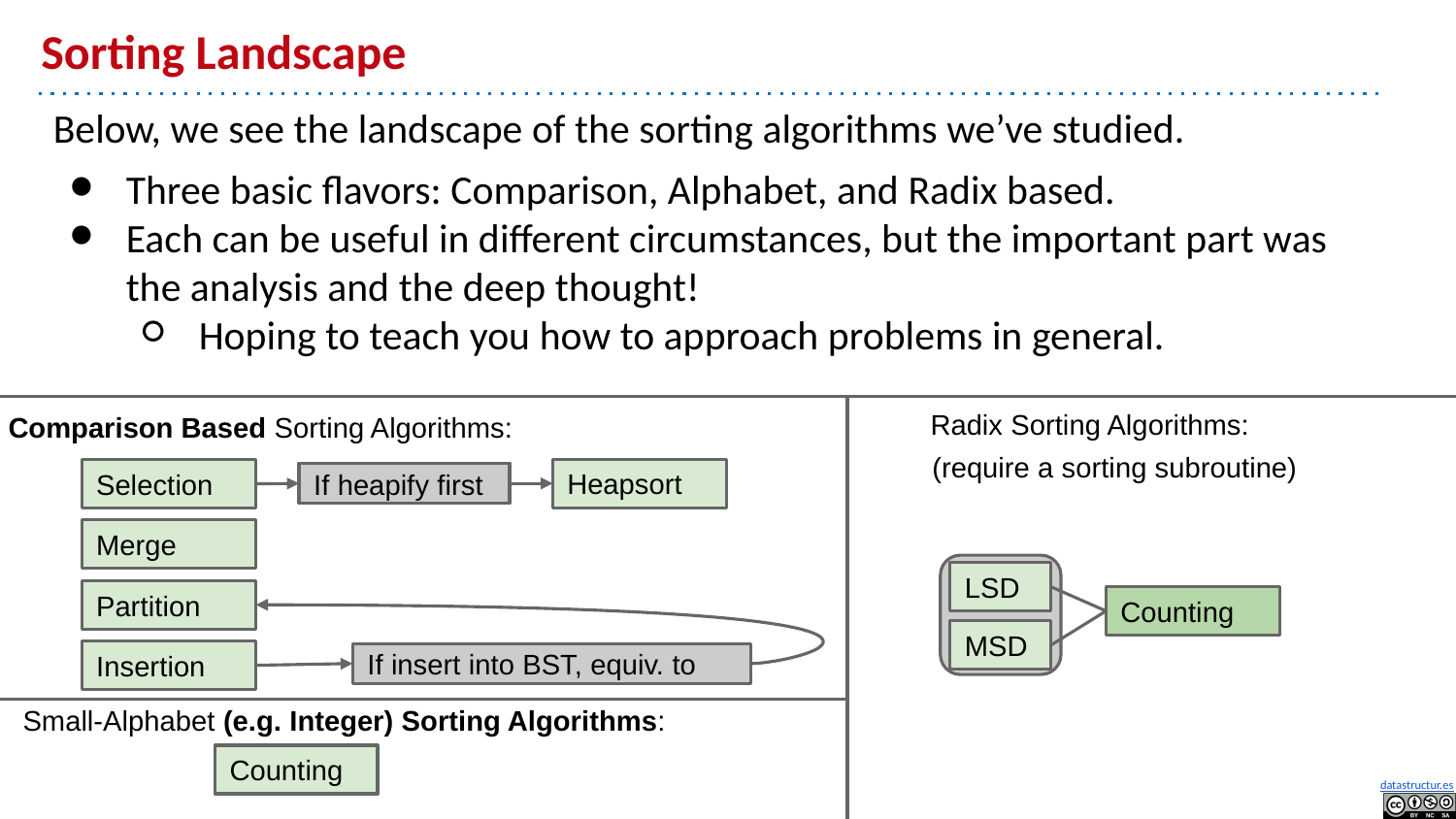

# Sorting Landscape
Below, we see the landscape of the sorting algorithms we’ve studied.
Three basic flavors: Comparison, Alphabet, and Radix based.
Each can be useful in different circumstances, but the important part was the analysis and the deep thought!
Hoping to teach you how to approach problems in general.
Radix Sorting Algorithms:
(require a sorting subroutine)

LSD
Counting
MSD
Comparison Based Sorting Algorithms:
Heapsort
Selection
If heapify first
Merge
Partition
Insertion
If insert into BST, equiv. to
Small-Alphabet (e.g. Integer) Sorting Algorithms:
Counting